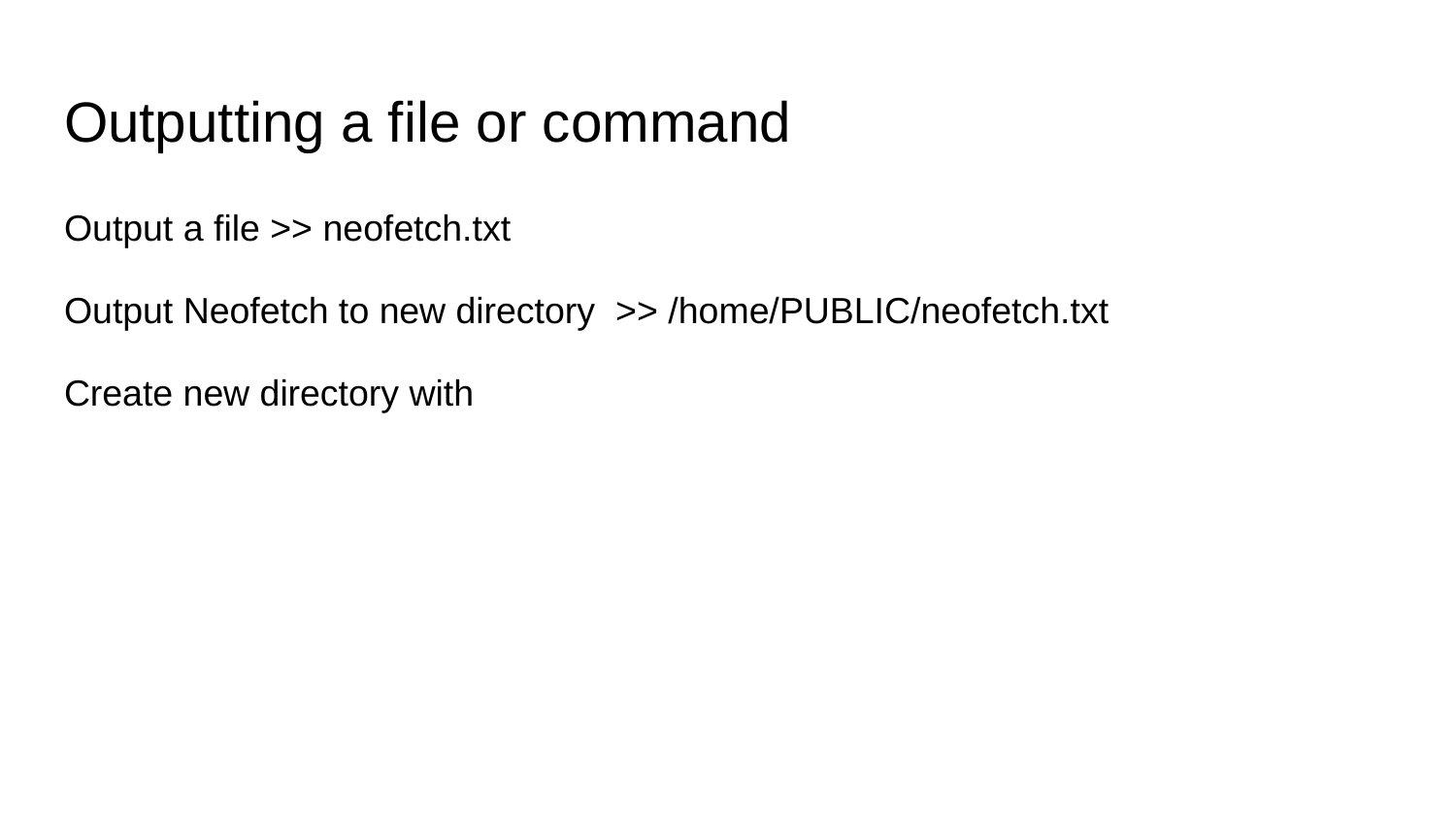

# Outputting a file or command
Output a file >> neofetch.txt
Output Neofetch to new directory  >> /home/PUBLIC/neofetch.txt
Create new directory with